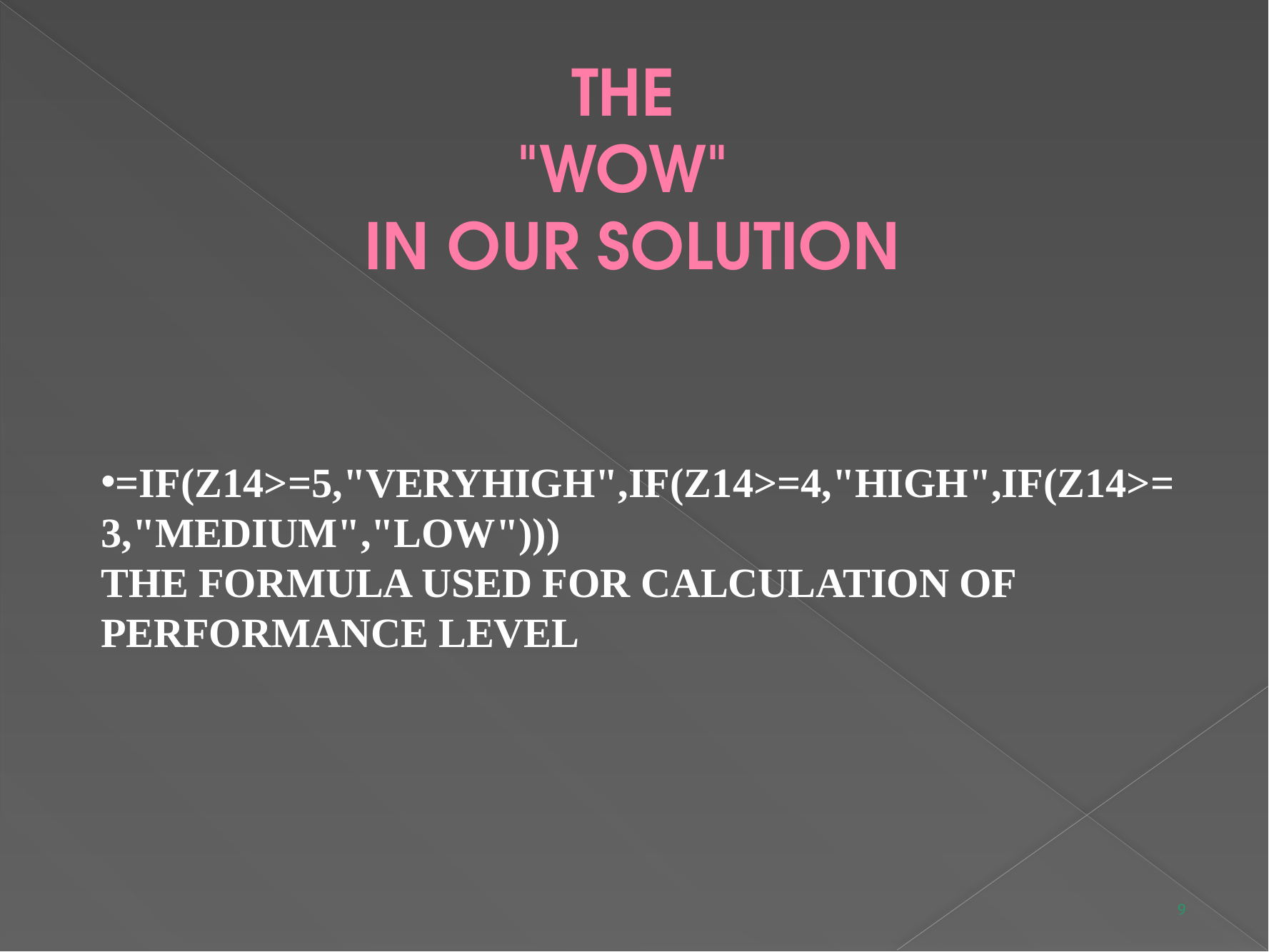

# THE "WOW" IN OUR SOLUTION
=IF(Z14>=5,"VERYHIGH",IF(Z14>=4,"HIGH",IF(Z14>=3,"MEDIUM","LOW")))
THE FORMULA USED FOR CALCULATION OF PERFORMANCE LEVEL

9